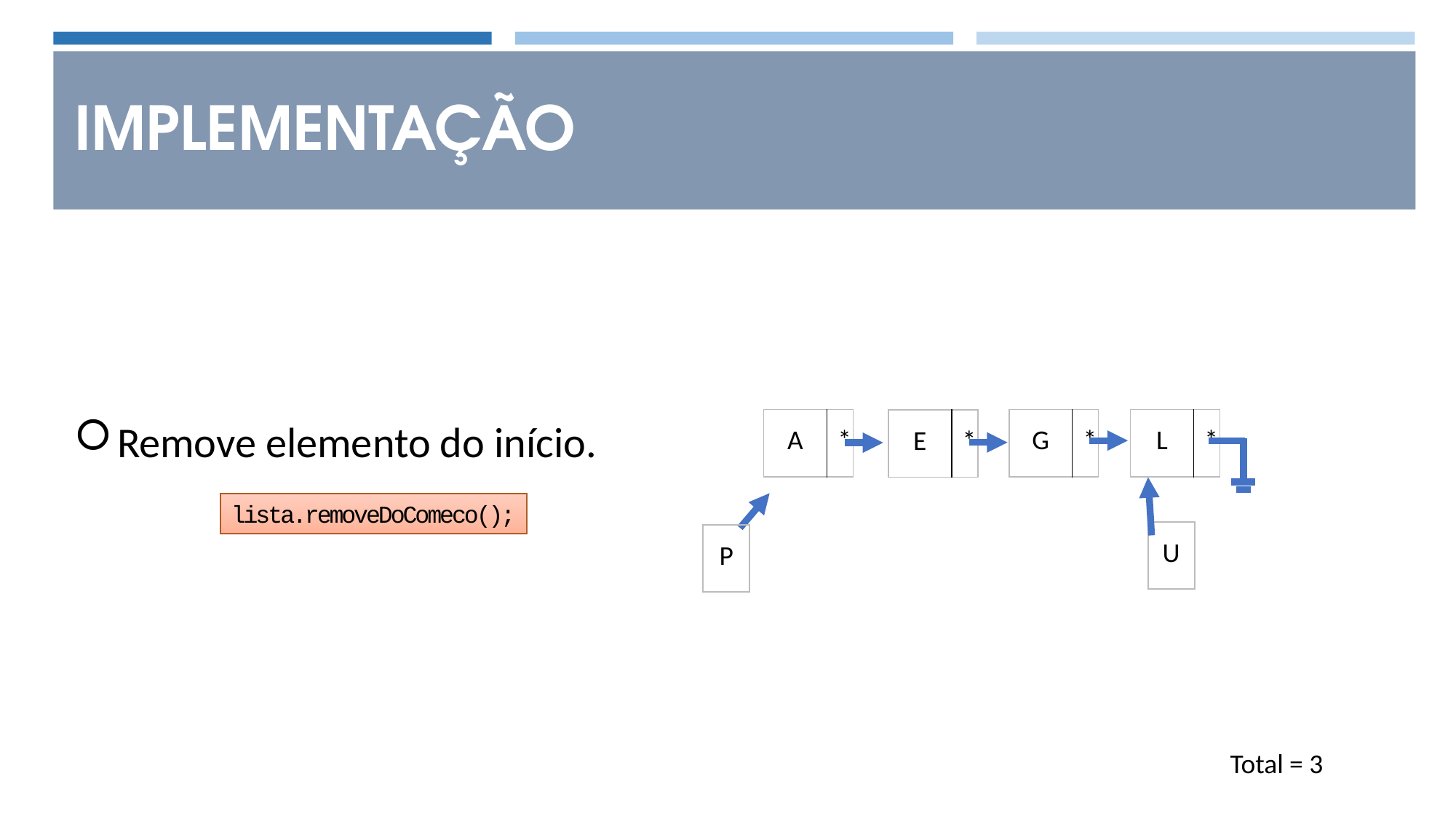

# IMPLEMENTAÇÃO

Remove elemento do início.

| G | \* |
| --- | --- |
| L | \* |
| --- | --- |
| A | \* |
| --- | --- |
| E | \* |
| --- | --- |
lista.removeDoComeco();
| U |
| --- |
| P |
| --- |
Total = 3
Total = 4